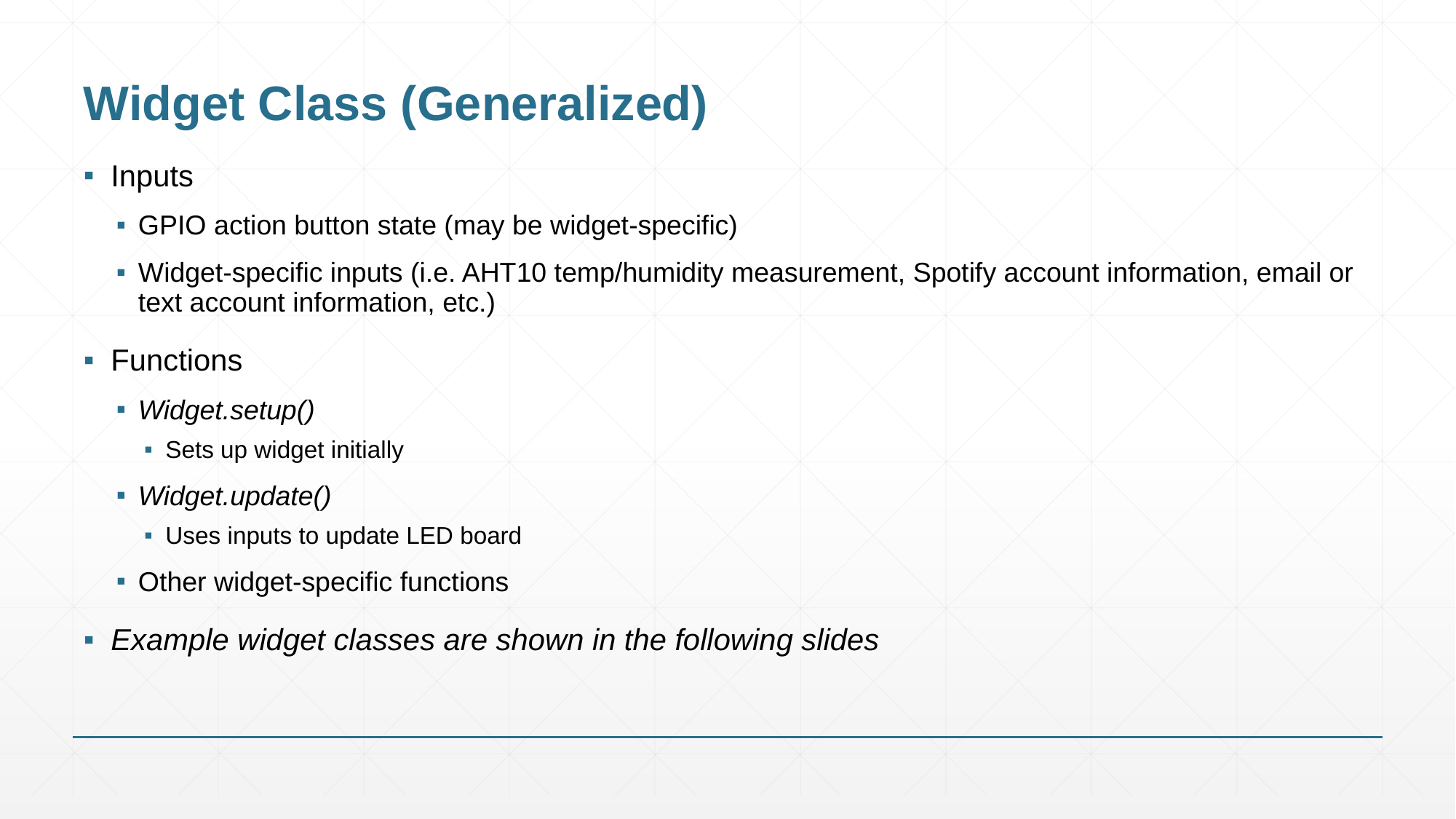

# Widget Class (Generalized)
Inputs
GPIO action button state (may be widget-specific)
Widget-specific inputs (i.e. AHT10 temp/humidity measurement, Spotify account information, email or text account information, etc.)
Functions
Widget.setup()
Sets up widget initially
Widget.update()
Uses inputs to update LED board
Other widget-specific functions
Example widget classes are shown in the following slides